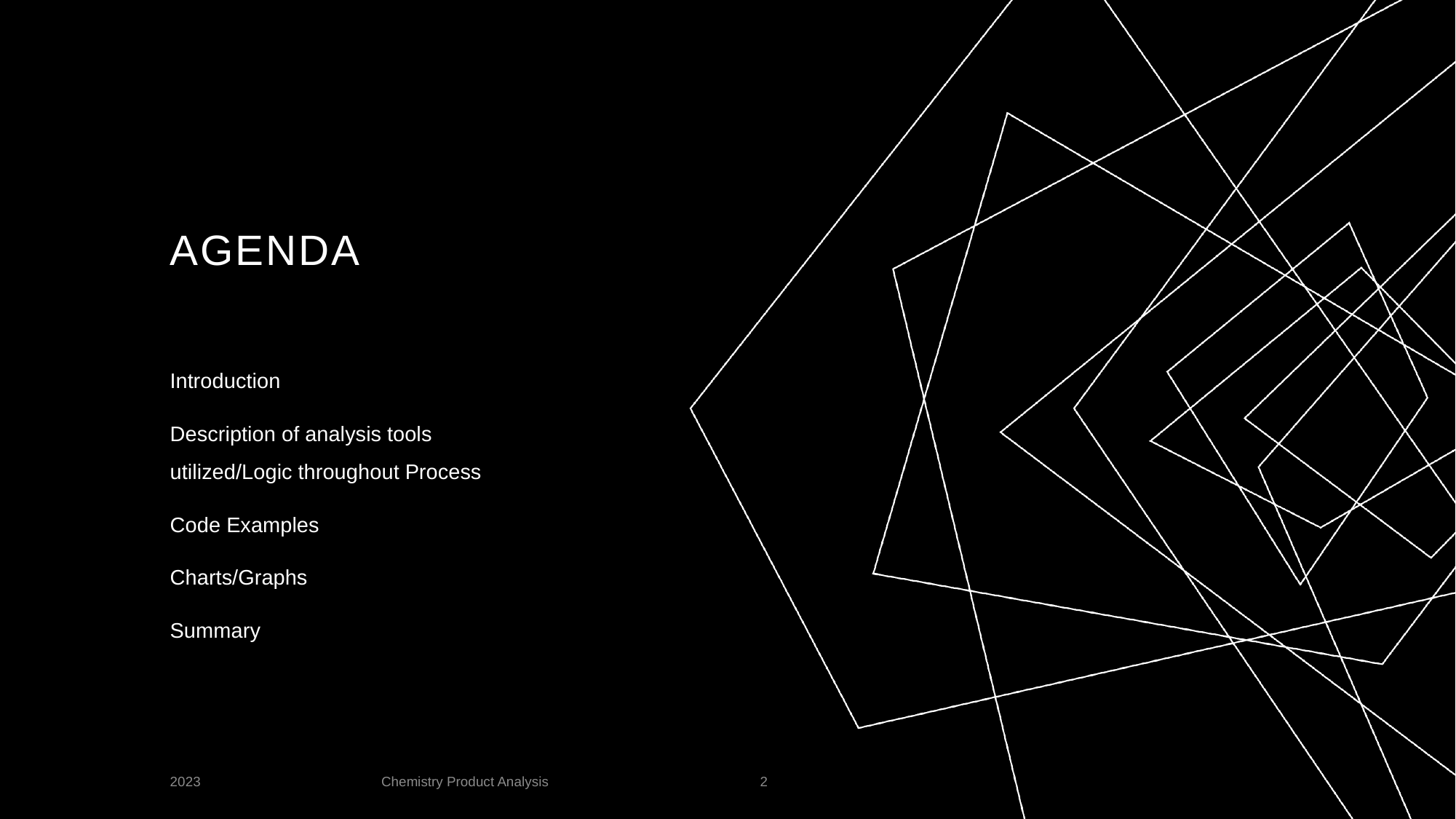

# AGENDA
Introduction
Description of analysis tools utilized/Logic throughout Process
Code Examples
Charts/Graphs
Summary
Chemistry Product Analysis
2023
2